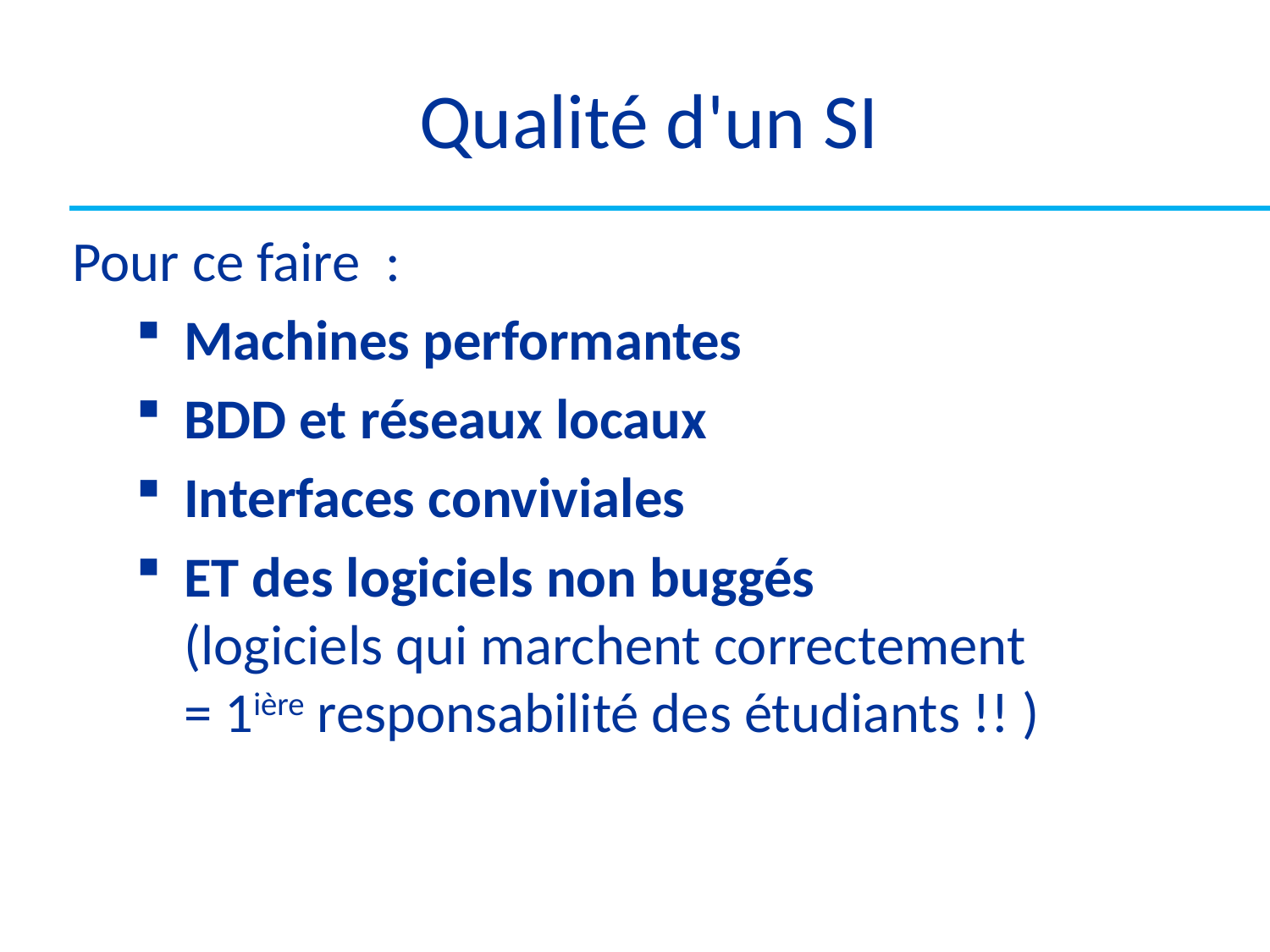

# Qualité d'un SI
Pour ce faire  :
Machines performantes
BDD et réseaux locaux
Interfaces conviviales
ET des logiciels non buggés
(logiciels qui marchent correctement
= 1ière responsabilité des étudiants !! )